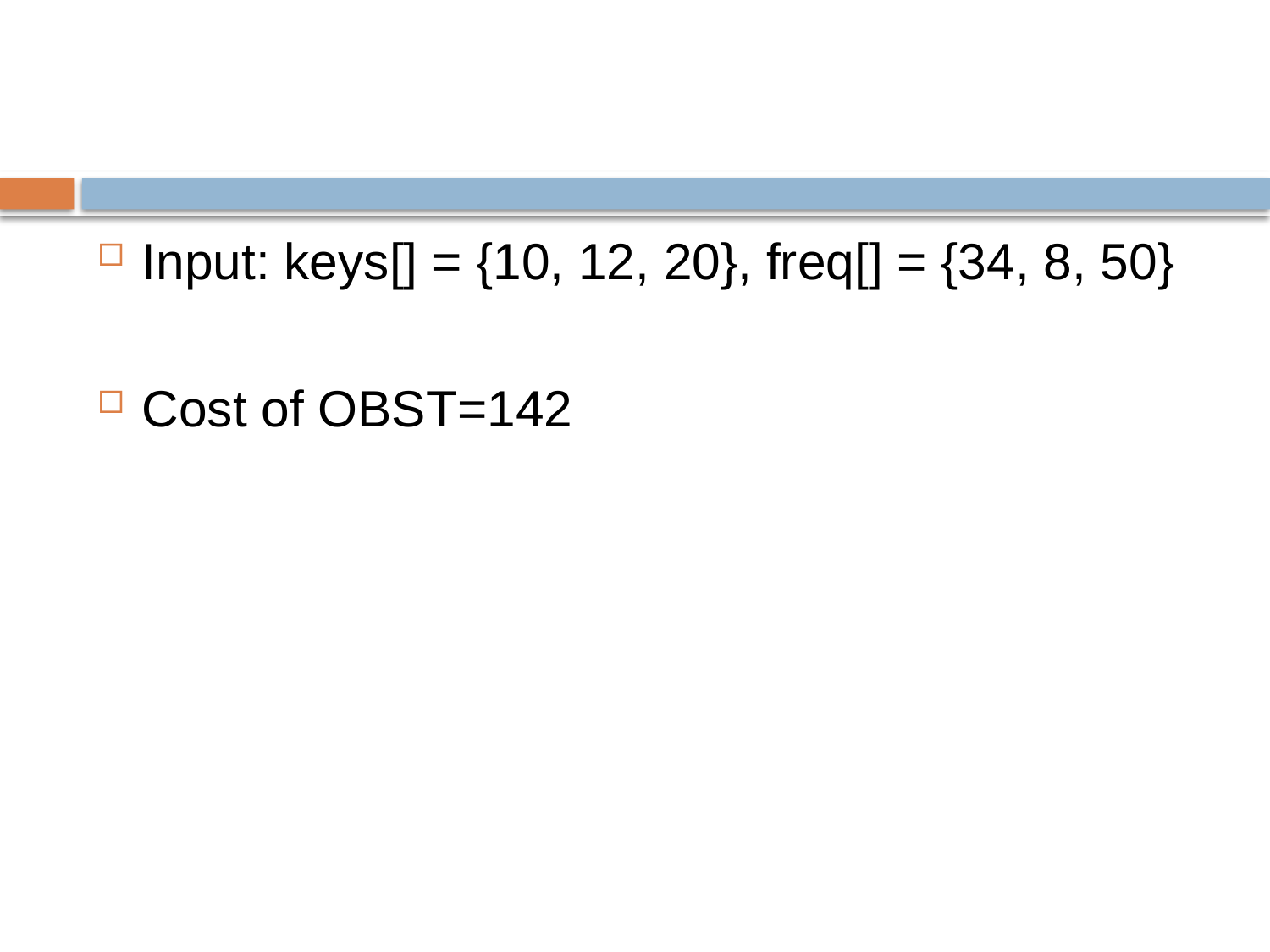

#
Input: keys[] = {10, 12, 20}, freq[] = {34, 8, 50}

Cost of OBST=142